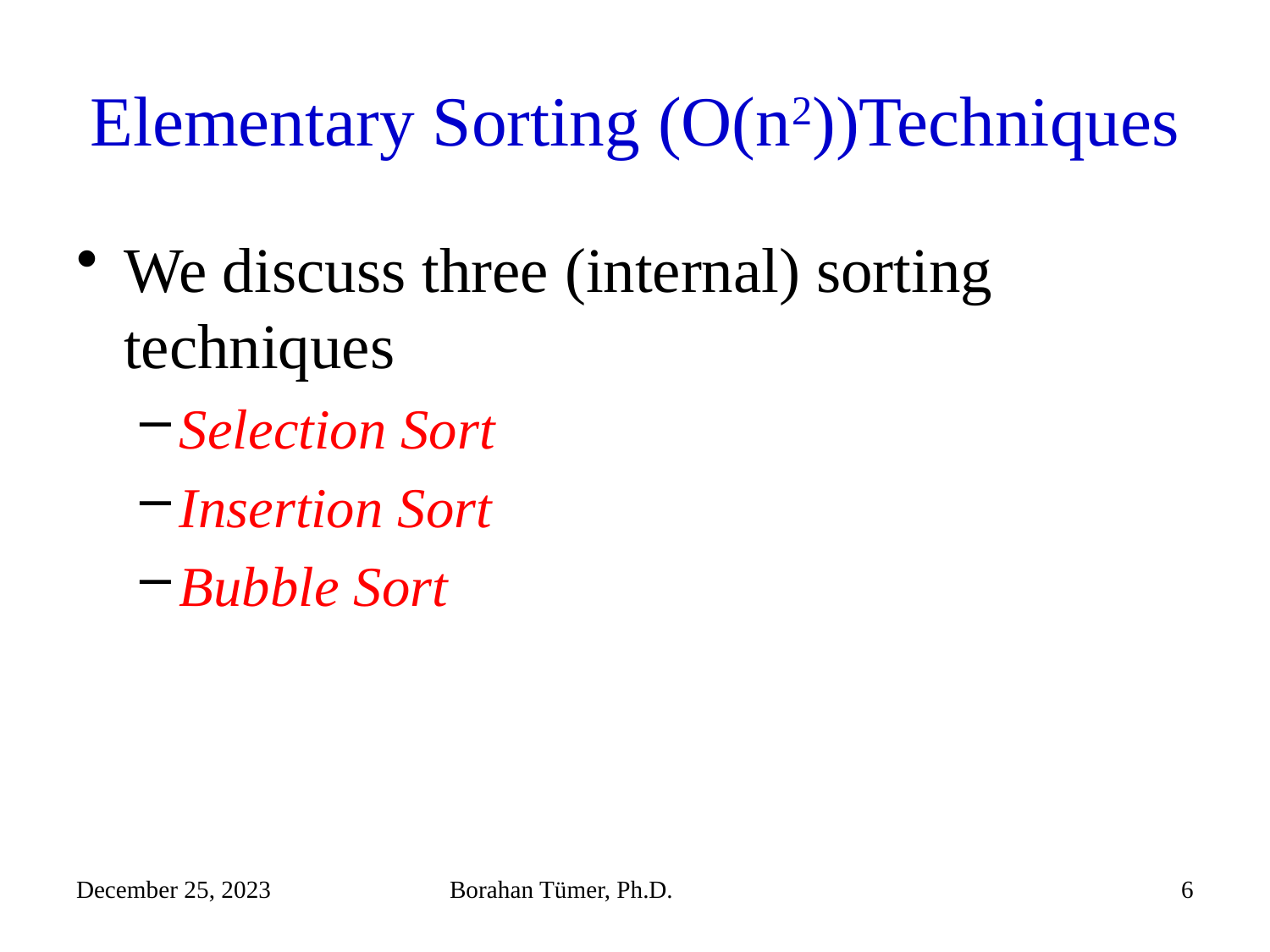

# Elementary Sorting (O(n2))Techniques
We discuss three (internal) sorting techniques
Selection Sort
Insertion Sort
Bubble Sort
December 25, 2023
Borahan Tümer, Ph.D.
6